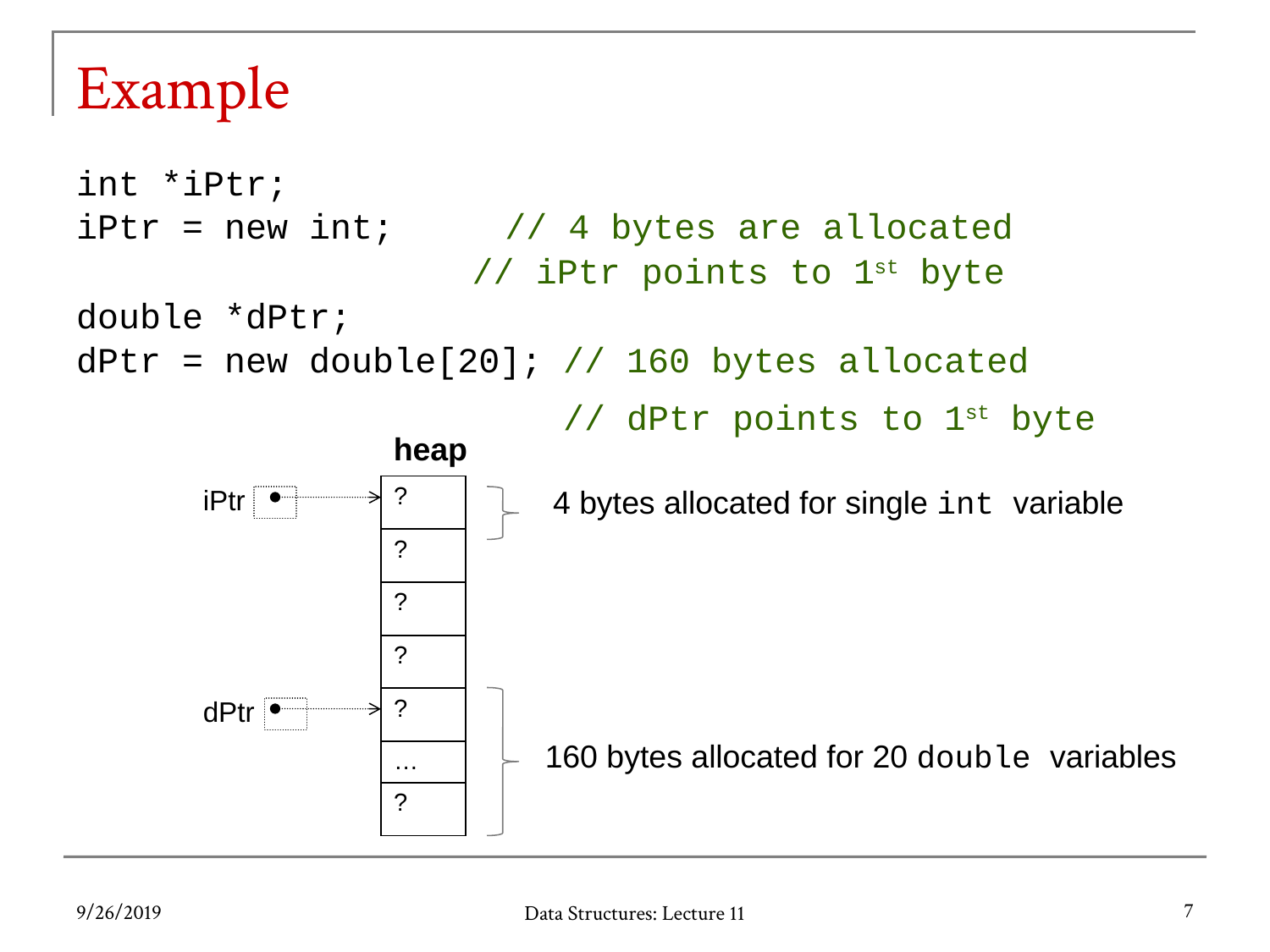

# Example
int *iPtr;
iPtr = new int;	// 4 bytes are allocated
			// iPtr points to 1st byte
double *dPtr;
dPtr = new double[20]; // 160 bytes allocated
                       // dPtr points to 1st byte
heap
iPtr

| ? |
| --- |
| ? |
| ? |
| ? |
| ? |
| … |
| ? |
4 bytes allocated for single int variable

dPtr

160 bytes allocated for 20 double variables
9/26/2019
7
Data Structures: Lecture 11